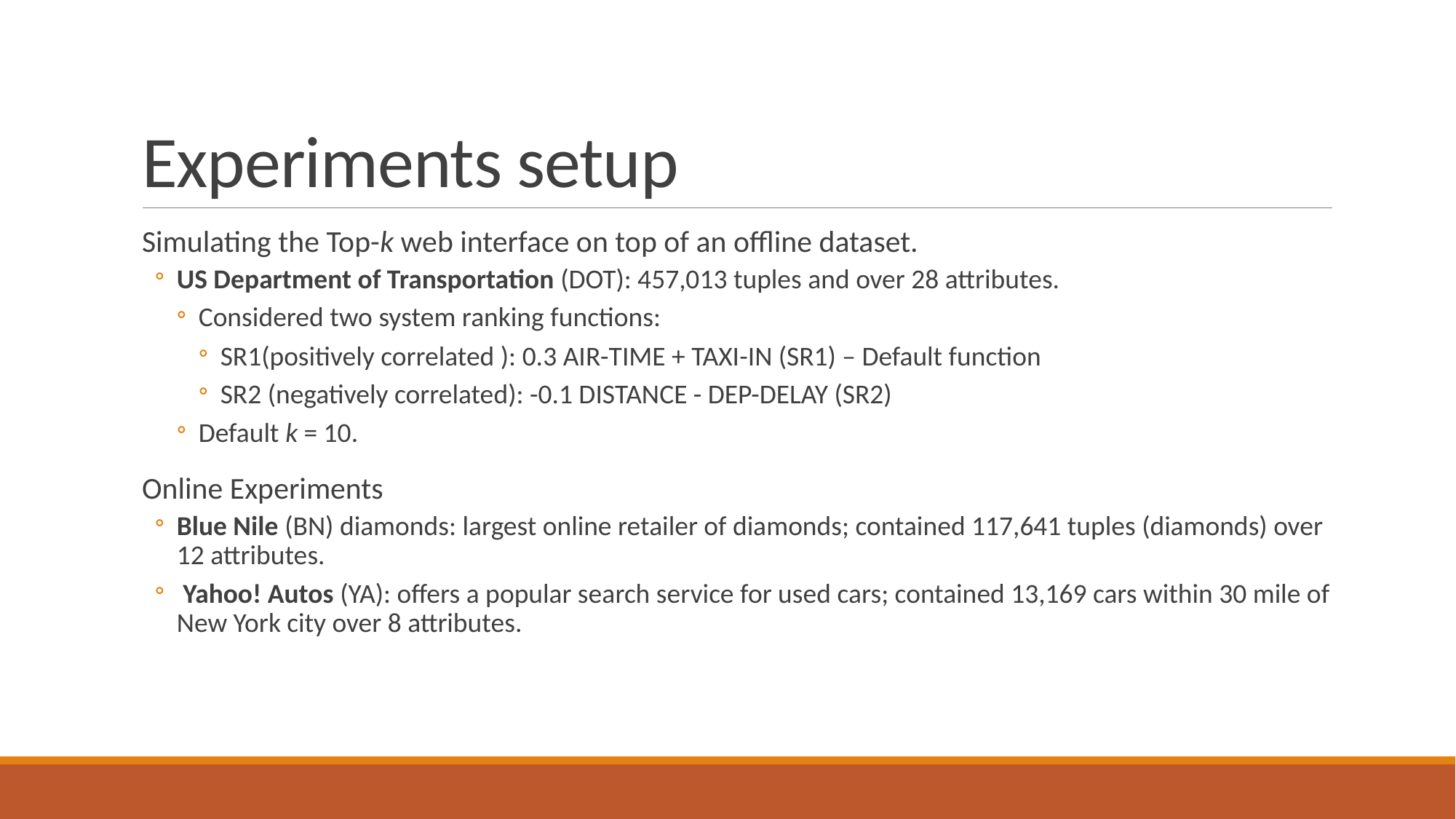

# Experiments setup
Simulating the Top-k web interface on top of an offline dataset.
US Department of Transportation (DOT): 457,013 tuples and over 28 attributes.
Considered two system ranking functions:
SR1(positively correlated ): 0.3 AIR-TIME + TAXI-IN (SR1) – Default function
SR2 (negatively correlated): -0.1 DISTANCE - DEP-DELAY (SR2)
Default k = 10.
Online Experiments
Blue Nile (BN) diamonds: largest online retailer of diamonds; contained 117,641 tuples (diamonds) over 12 attributes.
 Yahoo! Autos (YA): offers a popular search service for used cars; contained 13,169 cars within 30 mile of New York city over 8 attributes.